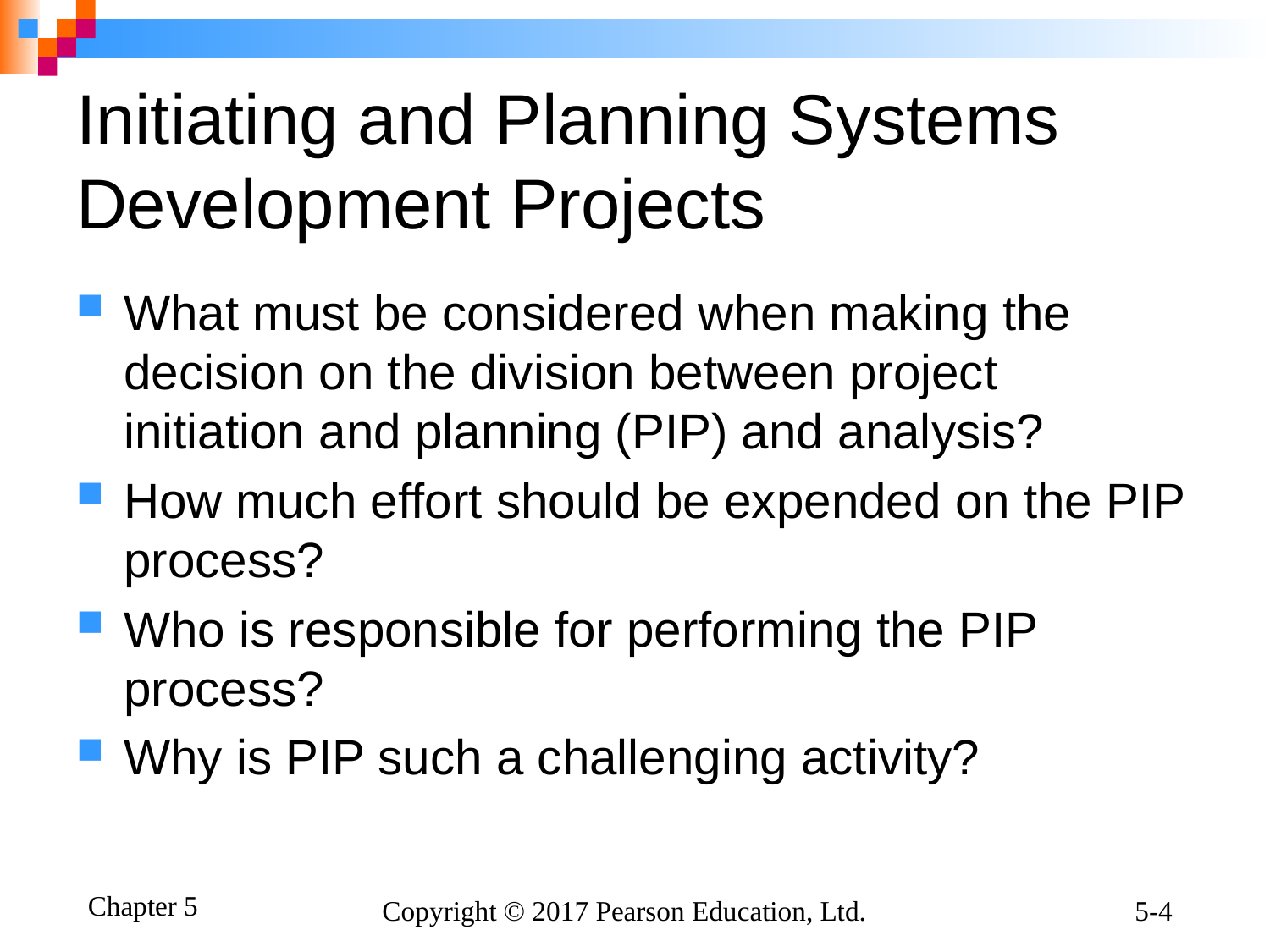

# Initiating and Planning Systems Development Projects
What must be considered when making the decision on the division between project initiation and planning (PIP) and analysis?
How much effort should be expended on the PIP process?
Who is responsible for performing the PIP process?
Why is PIP such a challenging activity?